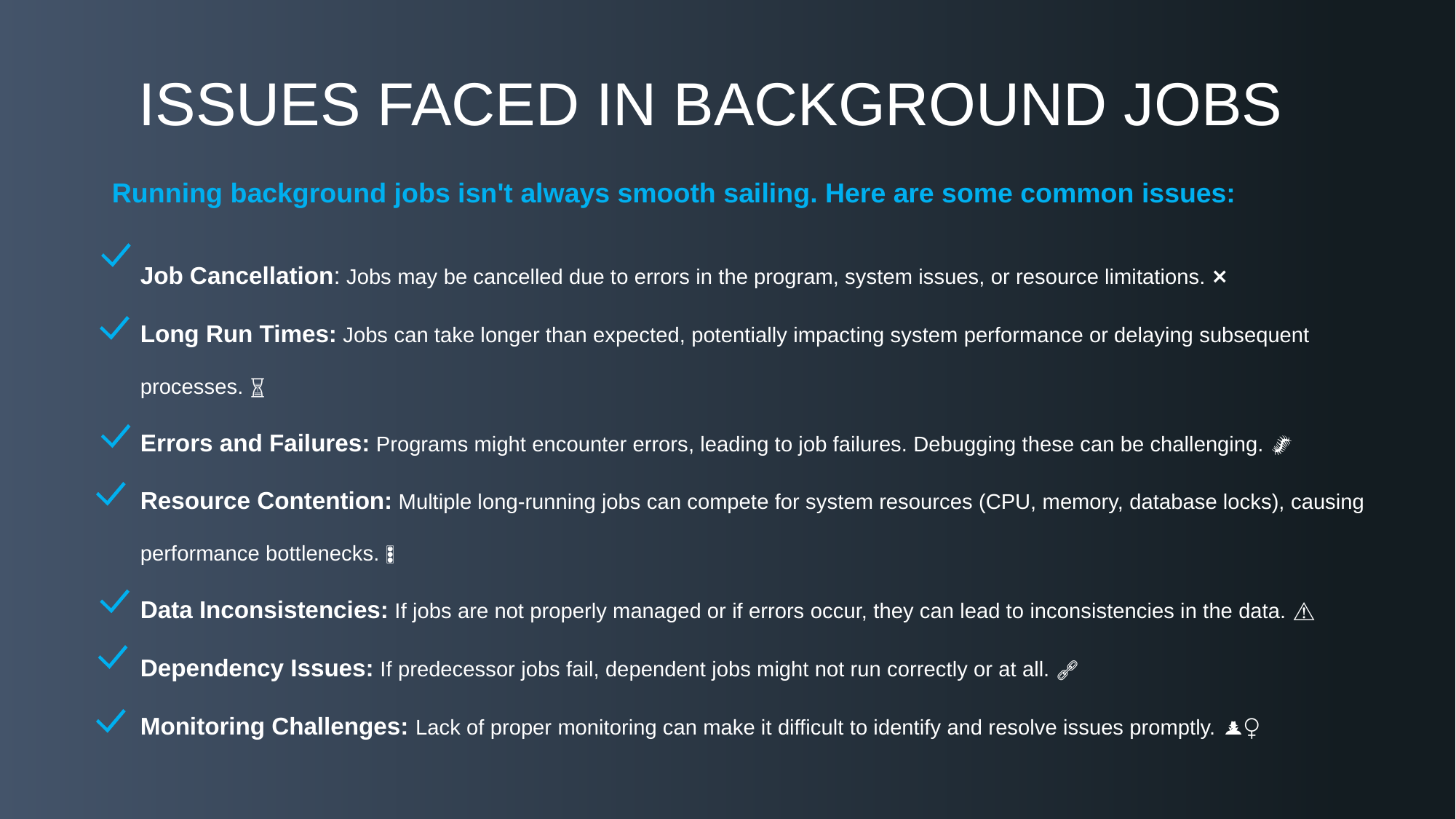

ISSUES FACED IN BACKGROUND JOBS
Running background jobs isn't always smooth sailing. Here are some common issues:
Job Cancellation: Jobs may be cancelled due to errors in the program, system issues, or resource limitations. ❌
Long Run Times: Jobs can take longer than expected, potentially impacting system performance or delaying subsequent processes. ⏳
Errors and Failures: Programs might encounter errors, leading to job failures. Debugging these can be challenging. 🐛
Resource Contention: Multiple long-running jobs can compete for system resources (CPU, memory, database locks), causing performance bottlenecks. 🚦
Data Inconsistencies: If jobs are not properly managed or if errors occur, they can lead to inconsistencies in the data. ⚠️
Dependency Issues: If predecessor jobs fail, dependent jobs might not run correctly or at all. 🔗
Monitoring Challenges: Lack of proper monitoring can make it difficult to identify and resolve issues promptly. 🕵️‍♀️